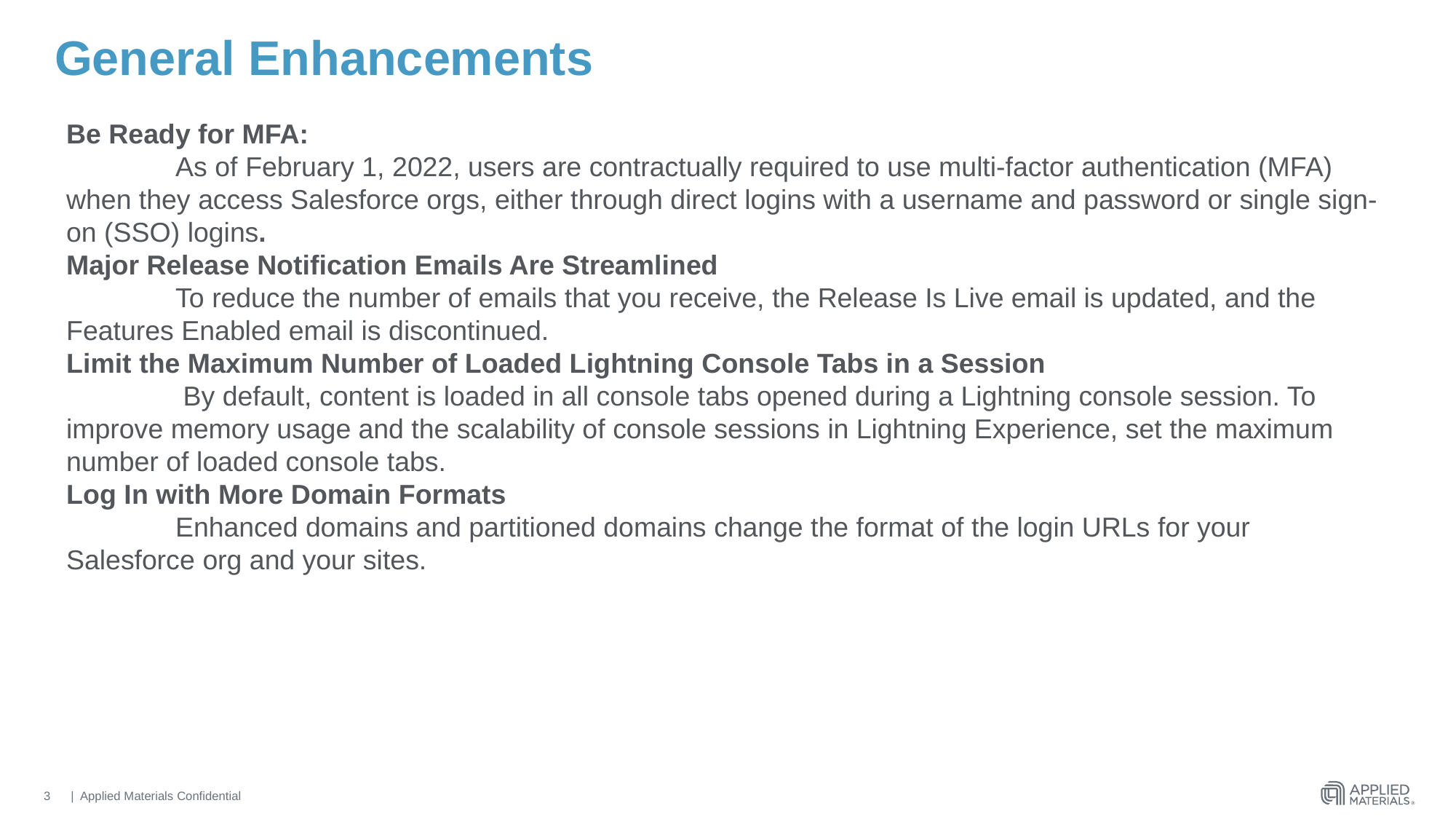

# General Enhancements
Be Ready for MFA:
	As of February 1, 2022, users are contractually required to use multi-factor authentication (MFA) when they access Salesforce orgs, either through direct logins with a username and password or single sign-on (SSO) logins.
Major Release Notification Emails Are Streamlined
	To reduce the number of emails that you receive, the Release Is Live email is updated, and the Features Enabled email is discontinued.
Limit the Maximum Number of Loaded Lightning Console Tabs in a Session
	 By default, content is loaded in all console tabs opened during a Lightning console session. To improve memory usage and the scalability of console sessions in Lightning Experience, set the maximum number of loaded console tabs.
Log In with More Domain Formats
	Enhanced domains and partitioned domains change the format of the login URLs for your Salesforce org and your sites.
3